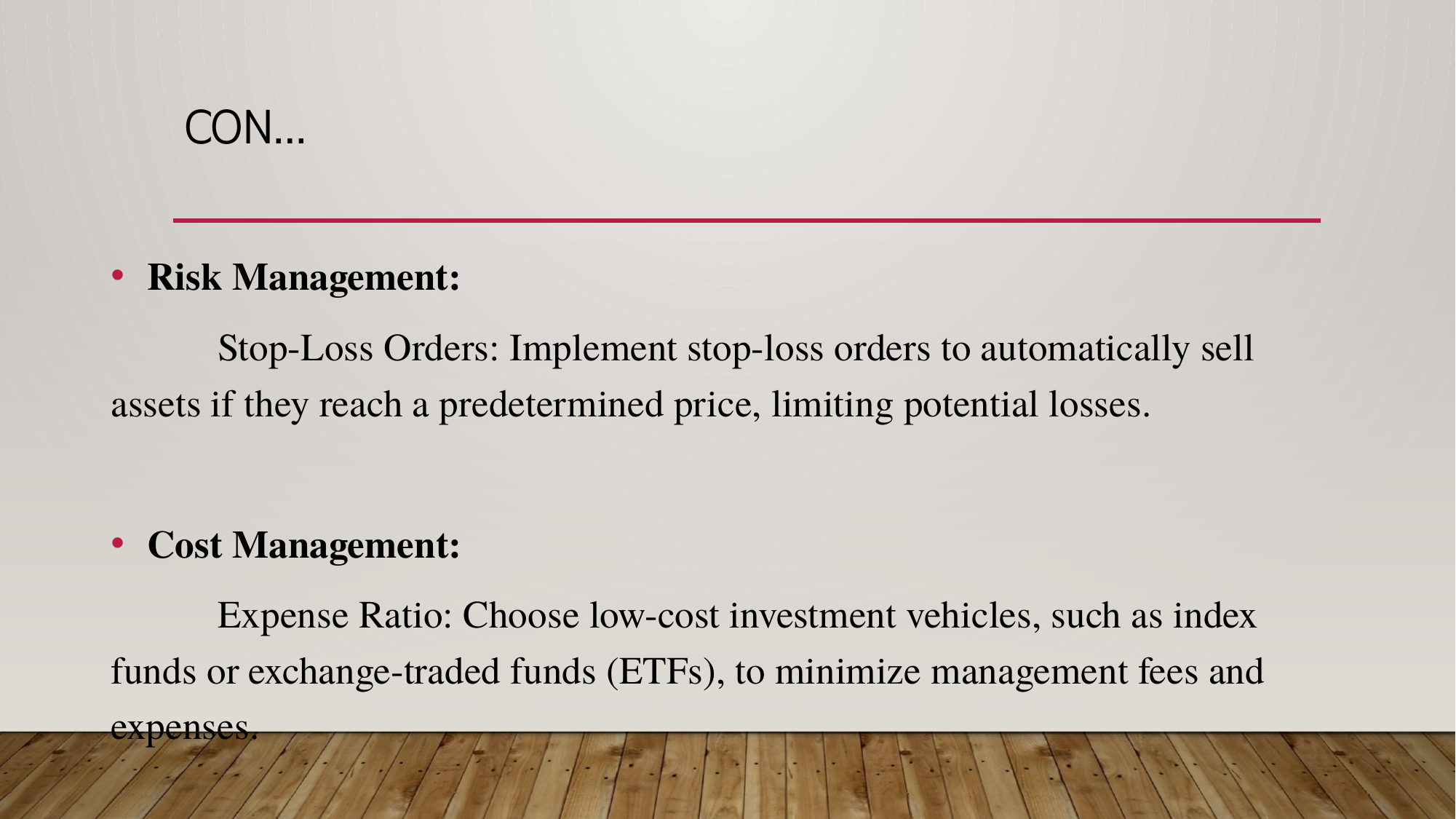

# Con…
 Risk Management:
 	Stop-Loss Orders: Implement stop-loss orders to automatically sell assets if they reach a predetermined price, limiting potential losses.

 Cost Management:
	Expense Ratio: Choose low-cost investment vehicles, such as index funds or exchange-traded funds (ETFs), to minimize management fees and expenses.